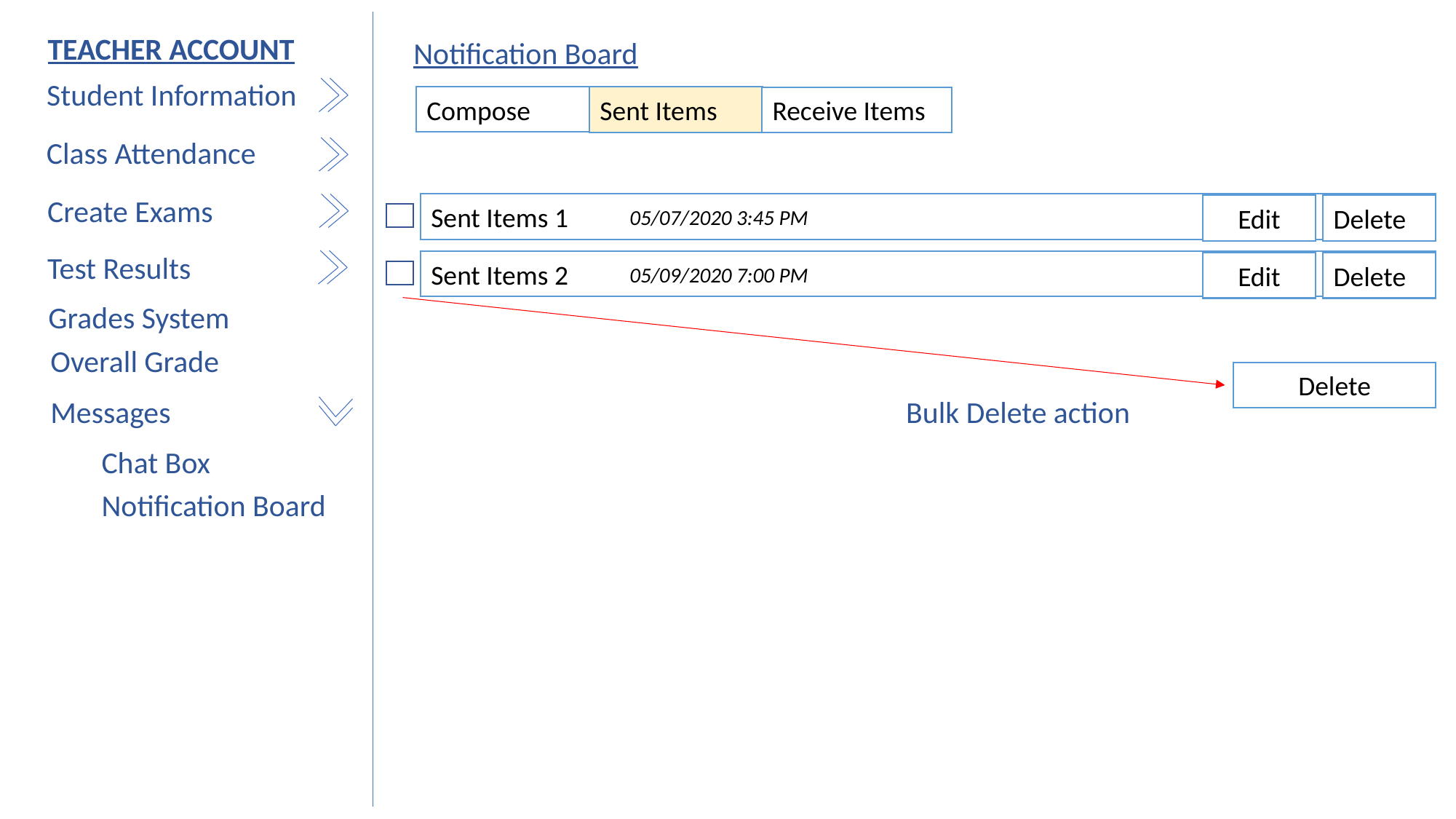

TEACHER ACCOUNT
Notification Board
Student Information
Compose
Sent Items
Receive Items
Class Attendance
Create Exams
Sent Items 1
Edit
Delete
05/07/2020 3:45 PM

Test Results
Sent Items 2
Edit
Delete
05/09/2020 7:00 PM

Grades System
Overall Grade
Delete
Messages
Bulk Delete action
Chat Box
Notification Board